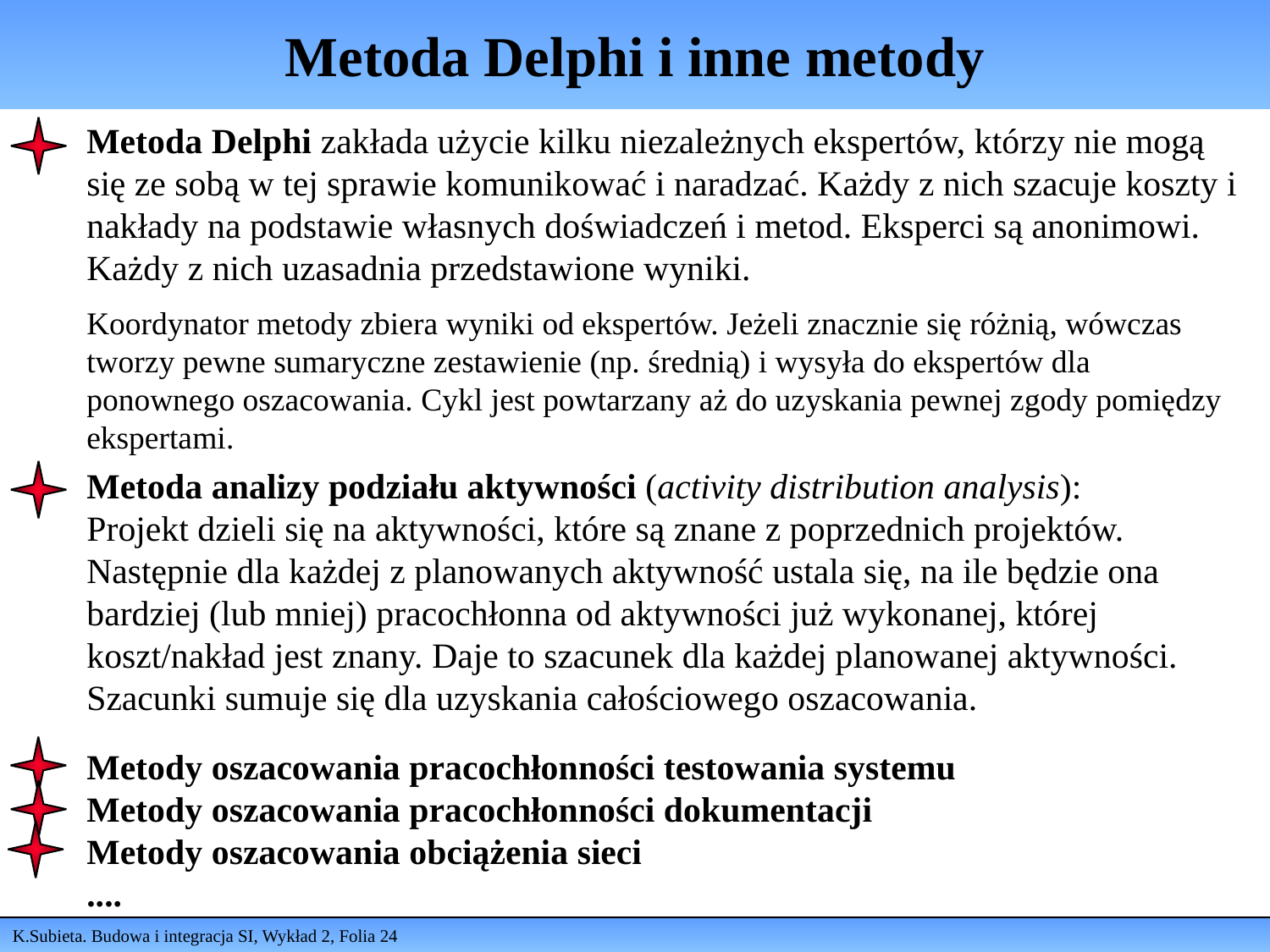

# Metoda Delphi i inne metody
Metoda Delphi zakłada użycie kilku niezależnych ekspertów, którzy nie mogą się ze sobą w tej sprawie komunikować i naradzać. Każdy z nich szacuje koszty i nakłady na podstawie własnych doświadczeń i metod. Eksperci są anonimowi. Każdy z nich uzasadnia przedstawione wyniki.

Koordynator metody zbiera wyniki od ekspertów. Jeżeli znacznie się różnią, wówczas tworzy pewne sumaryczne zestawienie (np. średnią) i wysyła do ekspertów dla ponownego oszacowania. Cykl jest powtarzany aż do uzyskania pewnej zgody pomiędzy ekspertami.

Metoda analizy podziału aktywności (activity distribution analysis):
Projekt dzieli się na aktywności, które są znane z poprzednich projektów.
Następnie dla każdej z planowanych aktywność ustala się, na ile będzie ona bardziej (lub mniej) pracochłonna od aktywności już wykonanej, której koszt/nakład jest znany. Daje to szacunek dla każdej planowanej aktywności. Szacunki sumuje się dla uzyskania całościowego oszacowania.

Metody oszacowania pracochłonności testowania systemu
Metody oszacowania pracochłonności dokumentacji
Metody oszacowania obciążenia sieci
....